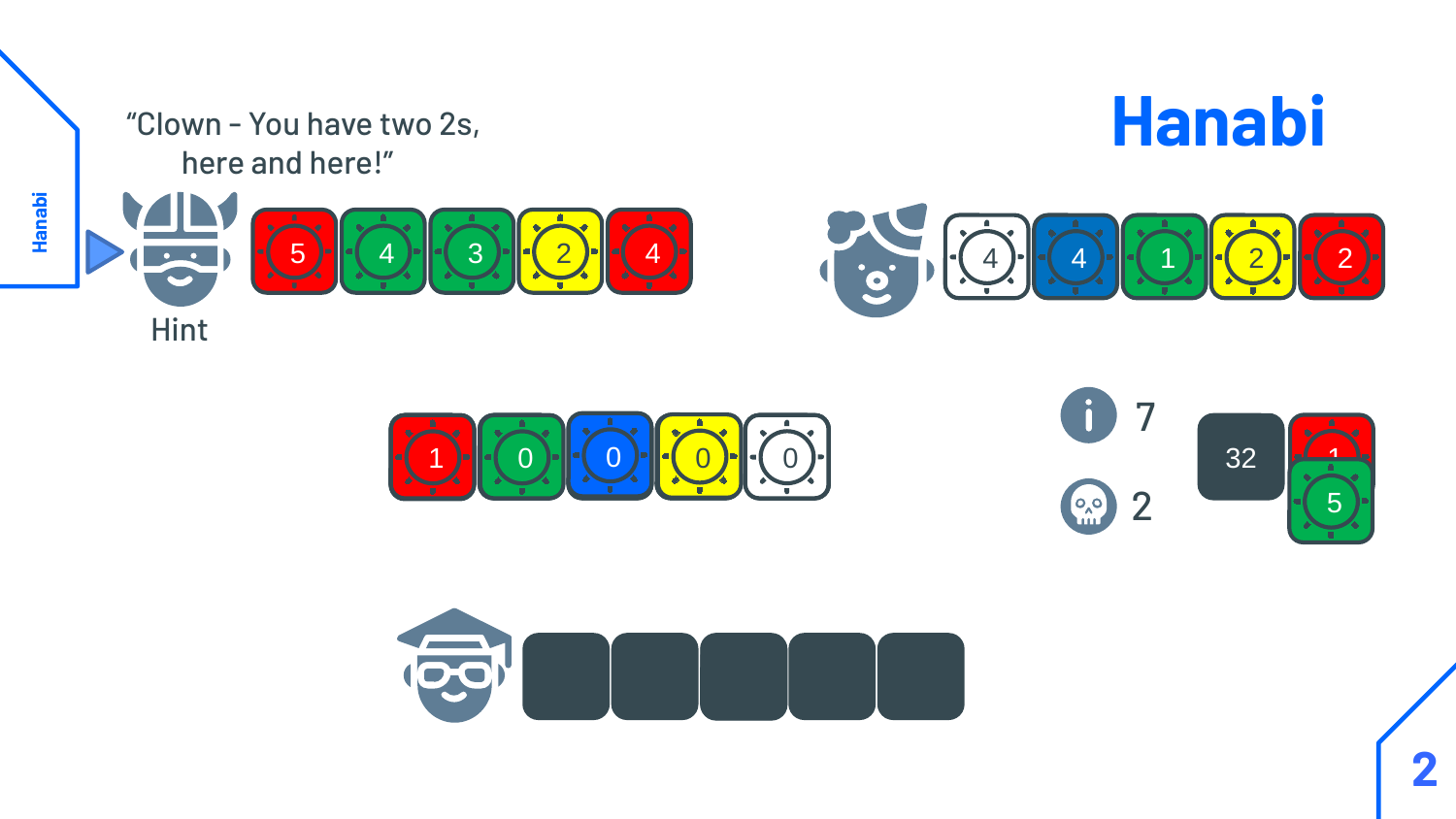

# Hanabi
 Hanabi
“Clown - You have two 2s, here and here!”

5

4

3

2

4

4

4

1

2

2

Hint
7

0

0

1

0

1

0

32

1

5
2

1

2

2